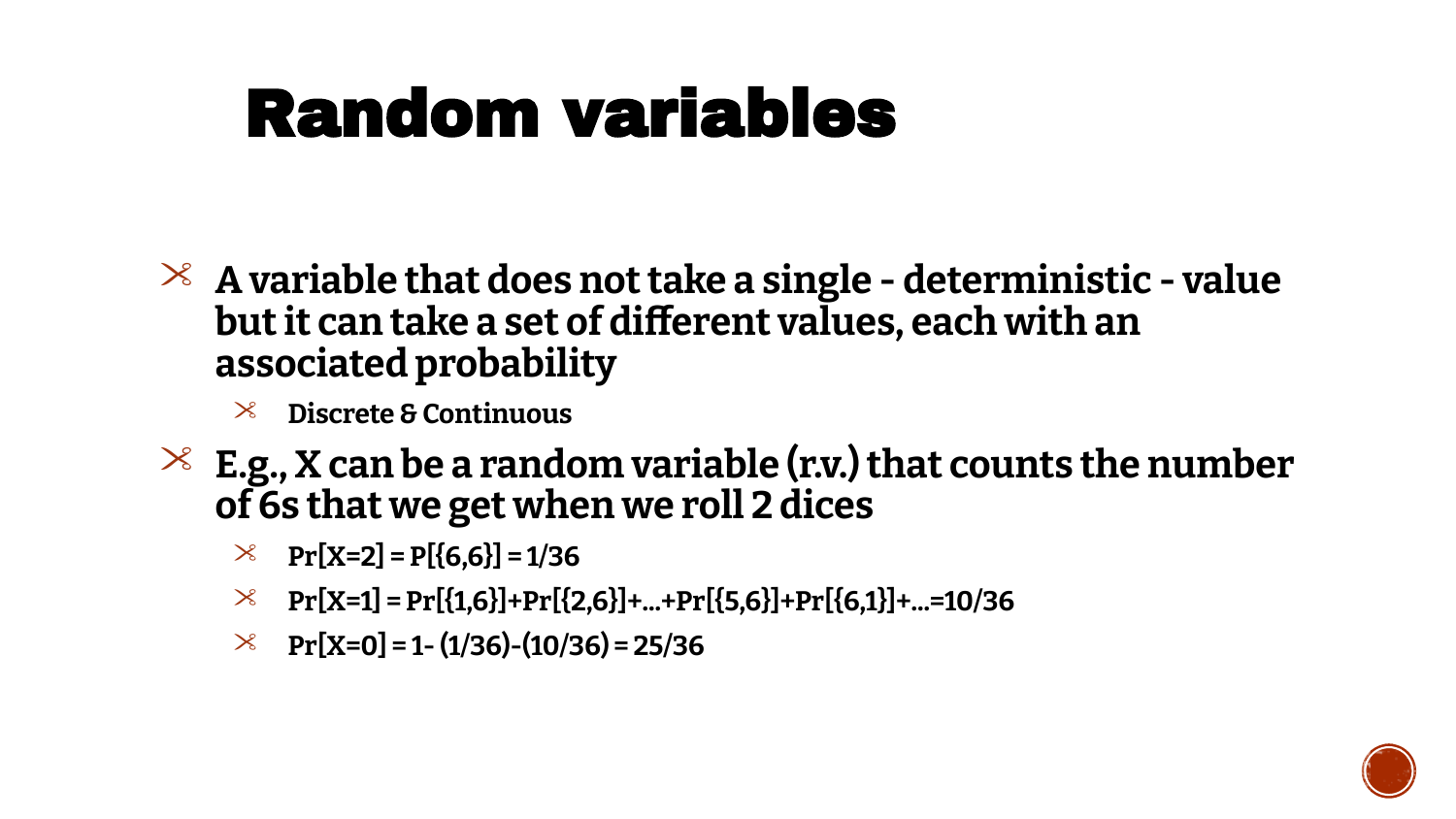

Random variables
A variable that does not take a single - deterministic - value but it can take a set of different values, each with an associated probability
Discrete & Continuous
E.g., X can be a random variable (r.v.) that counts the number of 6s that we get when we roll 2 dices
Pr[X=2] = P[{6,6}] = 1/36
Pr[X=1] = Pr[{1,6}]+Pr[{2,6}]+...+Pr[{5,6}]+Pr[{6,1}]+...=10/36
Pr[X=0] = 1- (1/36)-(10/36) = 25/36